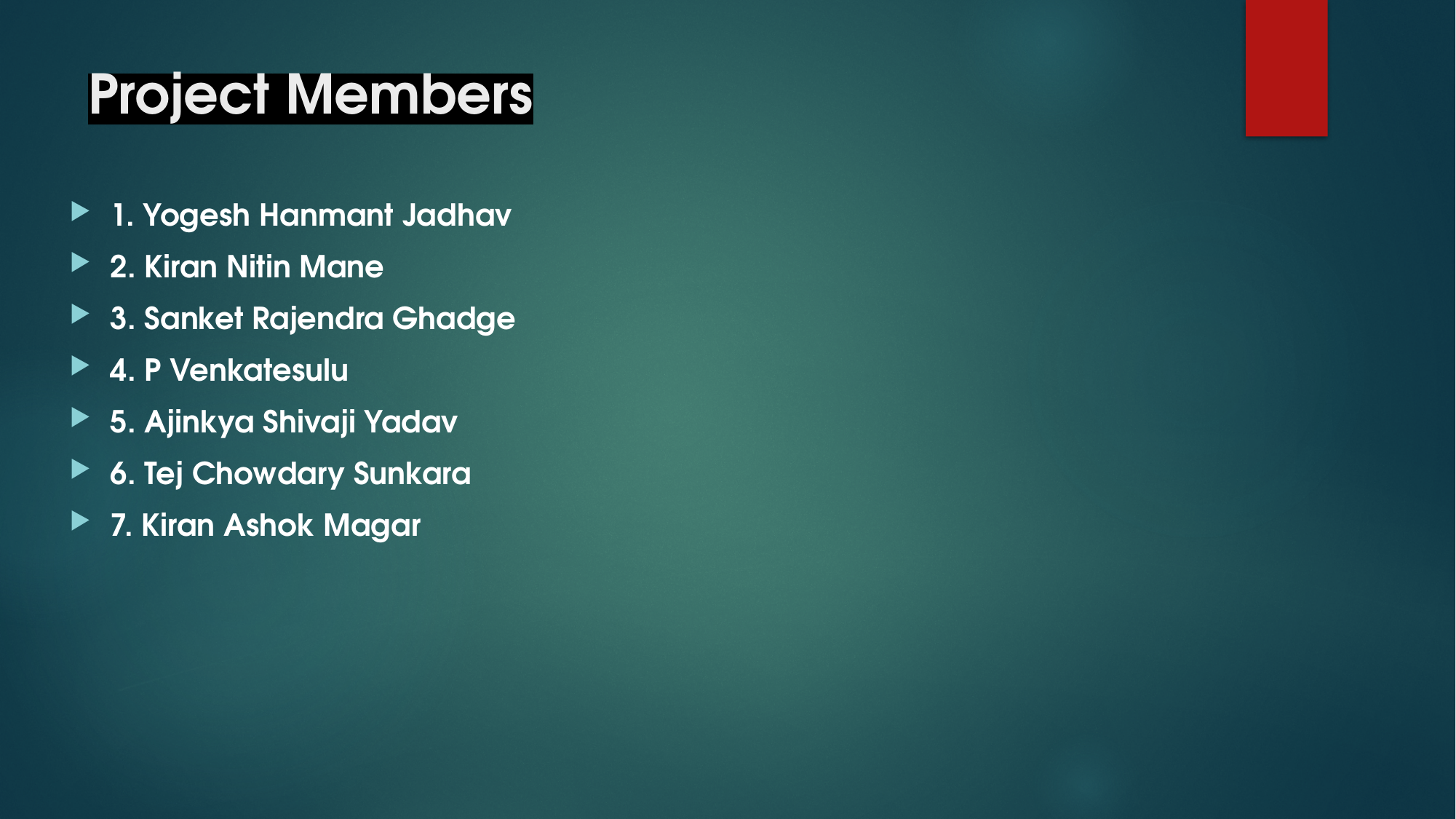

# Project Members
1. Yogesh Hanmant Jadhav
2. Kiran Nitin Mane
3. Sanket Rajendra Ghadge
4. P Venkatesulu
5. Ajinkya Shivaji Yadav
6. Tej Chowdary Sunkara
7. Kiran Ashok Magar